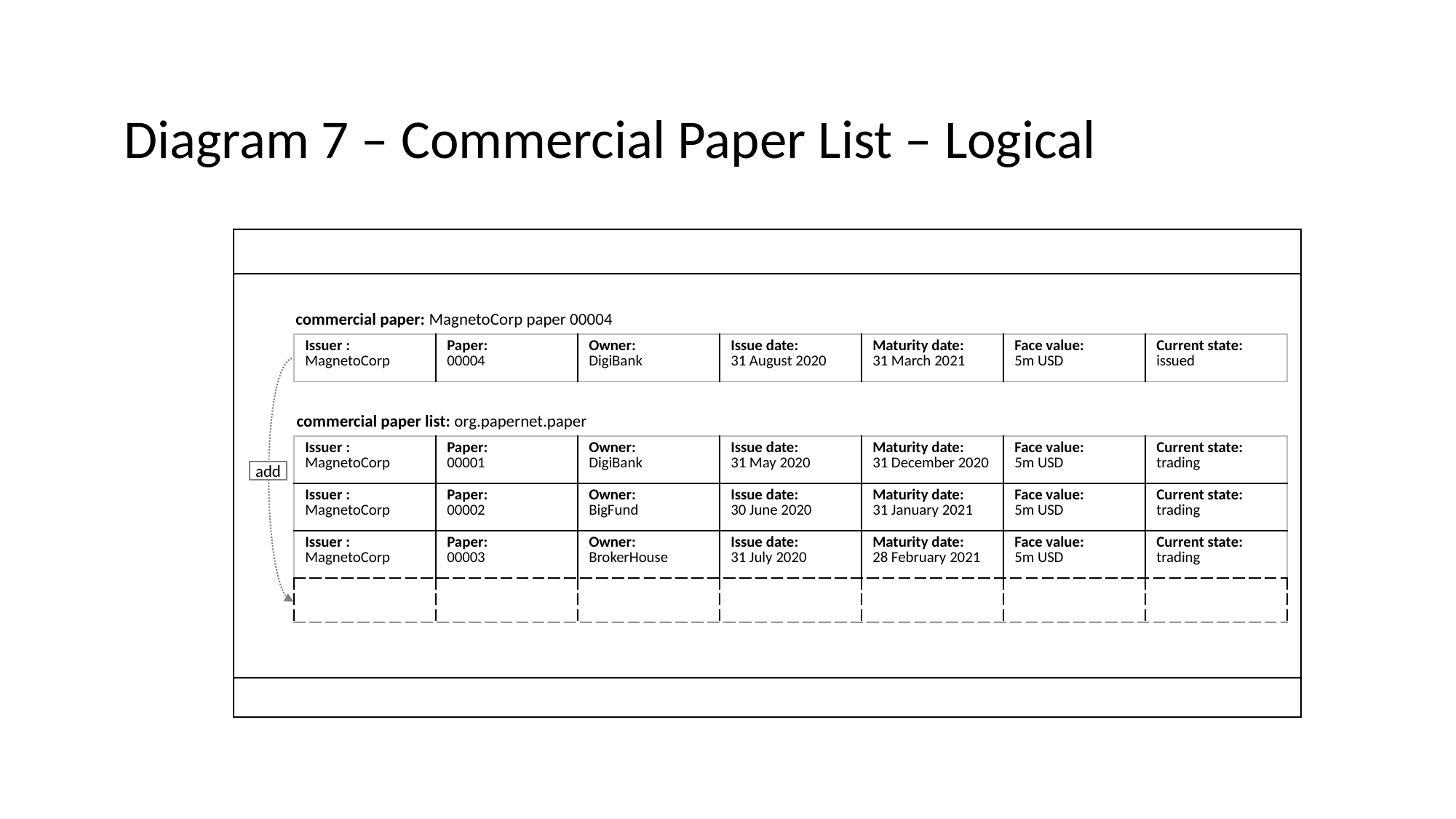

Diagram 7 – Commercial Paper List – Logical

commercial paper: MagnetoCorp paper 00004
| Issuer : MagnetoCorp | Paper: 00004 | Owner: DigiBank | Issue date: 31 August 2020 | Maturity date: 31 March 2021 | Face value: 5m USD | Current state: issued |
| --- | --- | --- | --- | --- | --- | --- |

commercial paper list: org.papernet.paper
| Issuer : MagnetoCorp | Paper: 00001 | Owner: DigiBank | Issue date: 31 May 2020 | Maturity date: 31 December 2020 | Face value: 5m USD | Current state: trading |
| --- | --- | --- | --- | --- | --- | --- |
| Issuer : MagnetoCorp | Paper: 00002 | Owner: BigFund | Issue date: 30 June 2020 | Maturity date: 31 January 2021 | Face value: 5m USD | Current state: trading |
| Issuer : MagnetoCorp | Paper: 00003 | Owner: BrokerHouse | Issue date: 31 July 2020 | Maturity date: 28 February 2021 | Face value: 5m USD | Current state: trading |
|  |  |  |  |  |  |  |
add